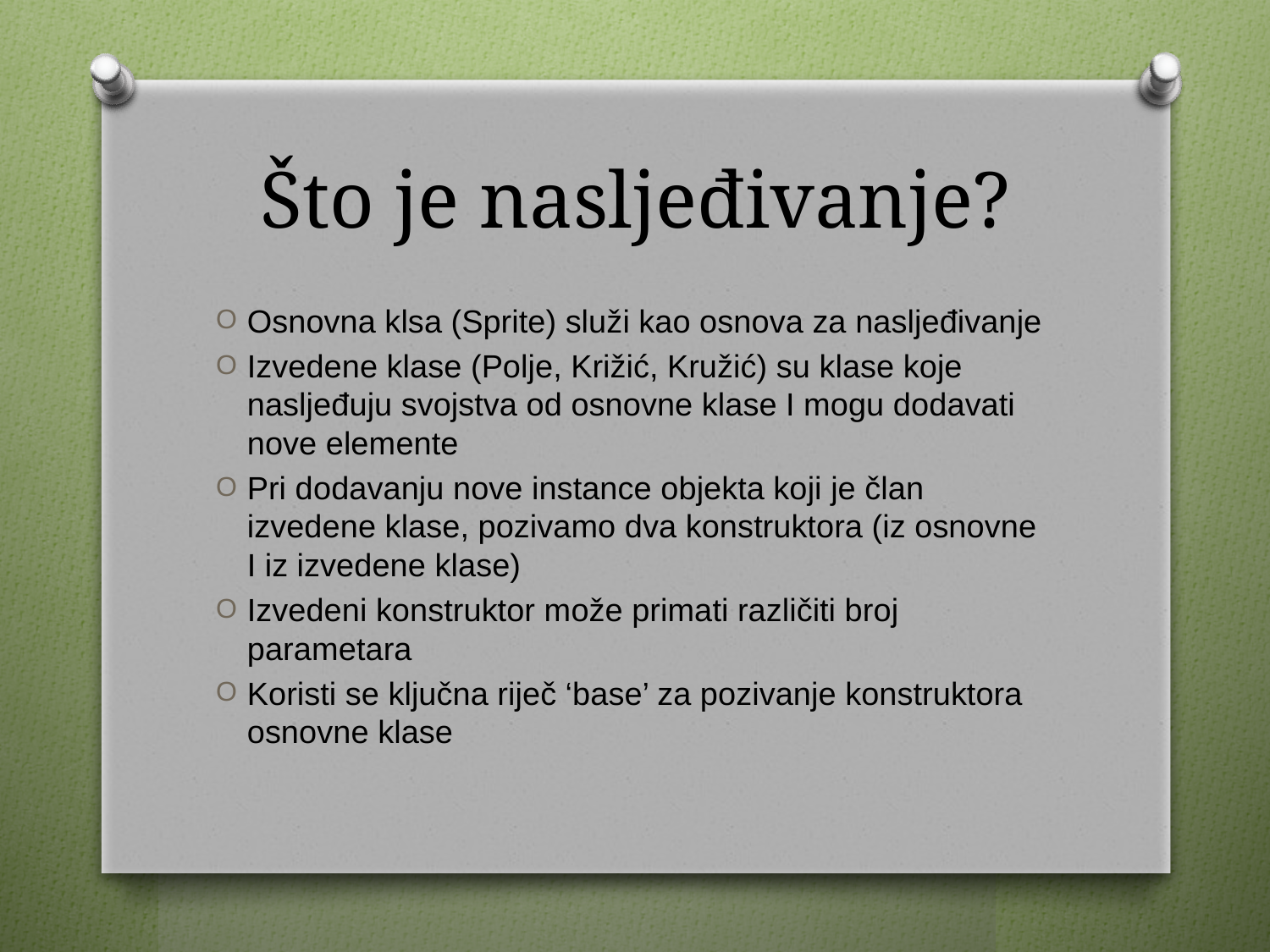

# Što je nasljeđivanje?
Osnovna klsa (Sprite) služi kao osnova za nasljeđivanje
Izvedene klase (Polje, Križić, Kružić) su klase koje nasljeđuju svojstva od osnovne klase I mogu dodavati nove elemente
Pri dodavanju nove instance objekta koji je član izvedene klase, pozivamo dva konstruktora (iz osnovne I iz izvedene klase)
Izvedeni konstruktor može primati različiti broj parametara
Koristi se ključna riječ ‘base’ za pozivanje konstruktora osnovne klase